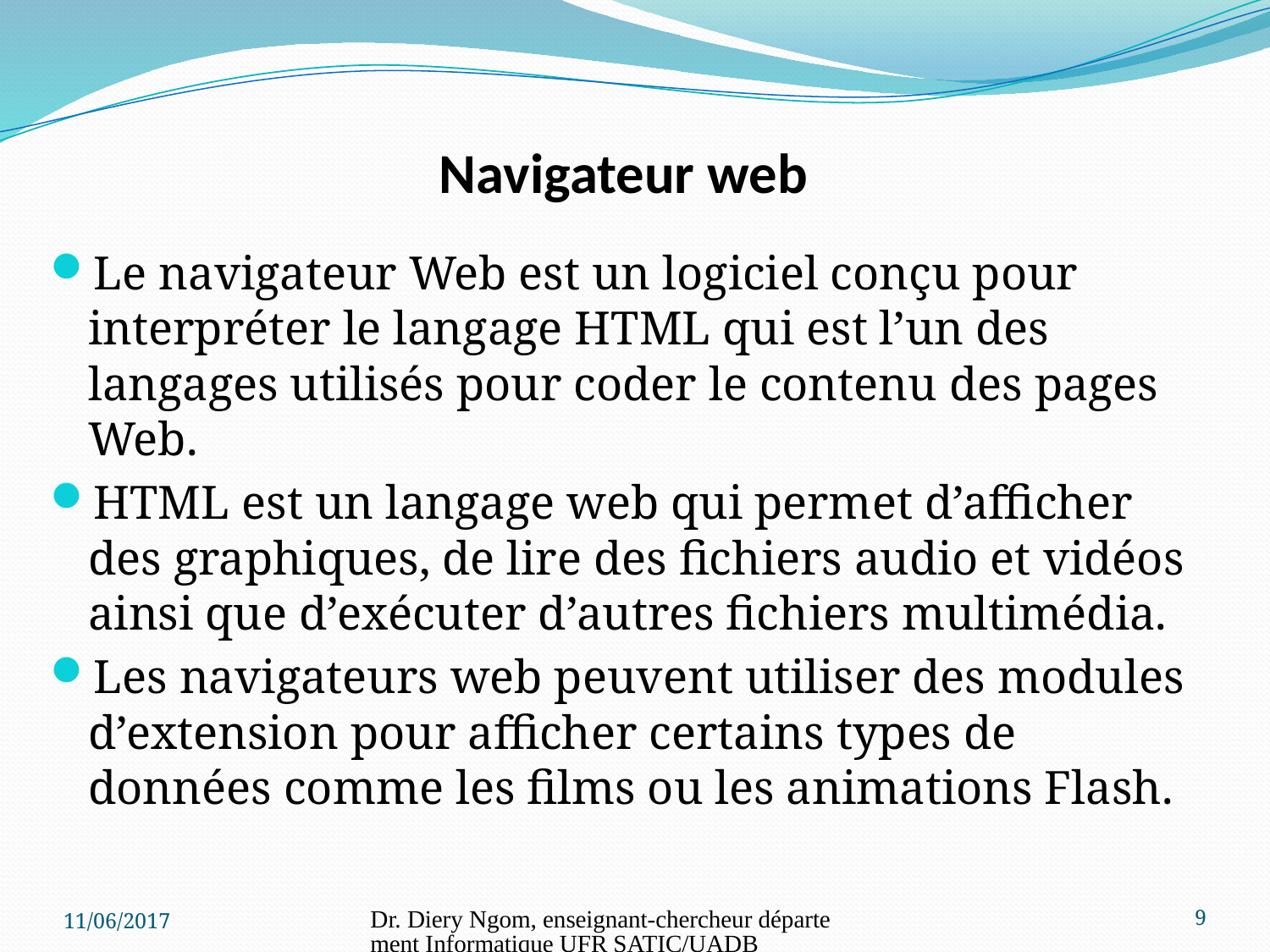

# Navigateur web
Le navigateur Web est un logiciel conçu pour interpréter le langage HTML qui est l’un des langages utilisés pour coder le contenu des pages Web.
HTML est un langage web qui permet d’afficher des graphiques, de lire des fichiers audio et vidéos ainsi que d’exécuter d’autres fichiers multimédia.
Les navigateurs web peuvent utiliser des modules d’extension pour afficher certains types de données comme les films ou les animations Flash.
11/06/2017
Dr. Diery Ngom, enseignant-chercheur département Informatique UFR SATIC/UADB
9